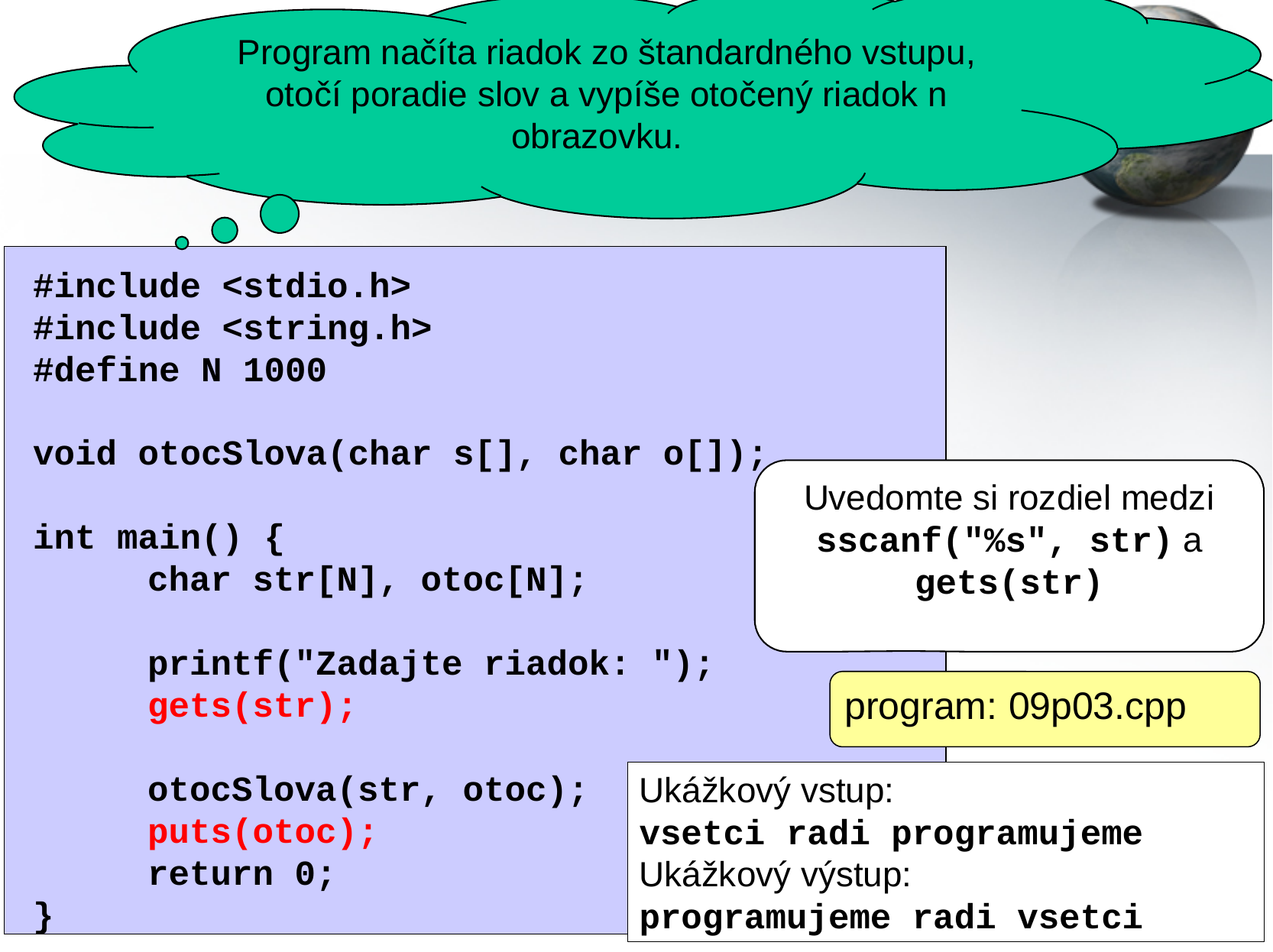

Program načíta riadok zo štandardného vstupu, otočí poradie slov a vypíše otočený riadok n obrazovku.

#include <stdio.h>
#include <string.h>
#define N 1000

void otocSlova(char s[], char o[]);

int main() {
	char str[N], otoc[N];

	printf("Zadajte riadok: ");
	gets(str);

	otocSlova(str, otoc);
	puts(otoc);
	return 0;
}
Uvedomte si rozdiel medzi sscanf("%s", str) a gets(str)
program: 09p03.cpp
Ukážkový vstup:
vsetci radi programujeme
Ukážkový výstup:
programujeme radi vsetci